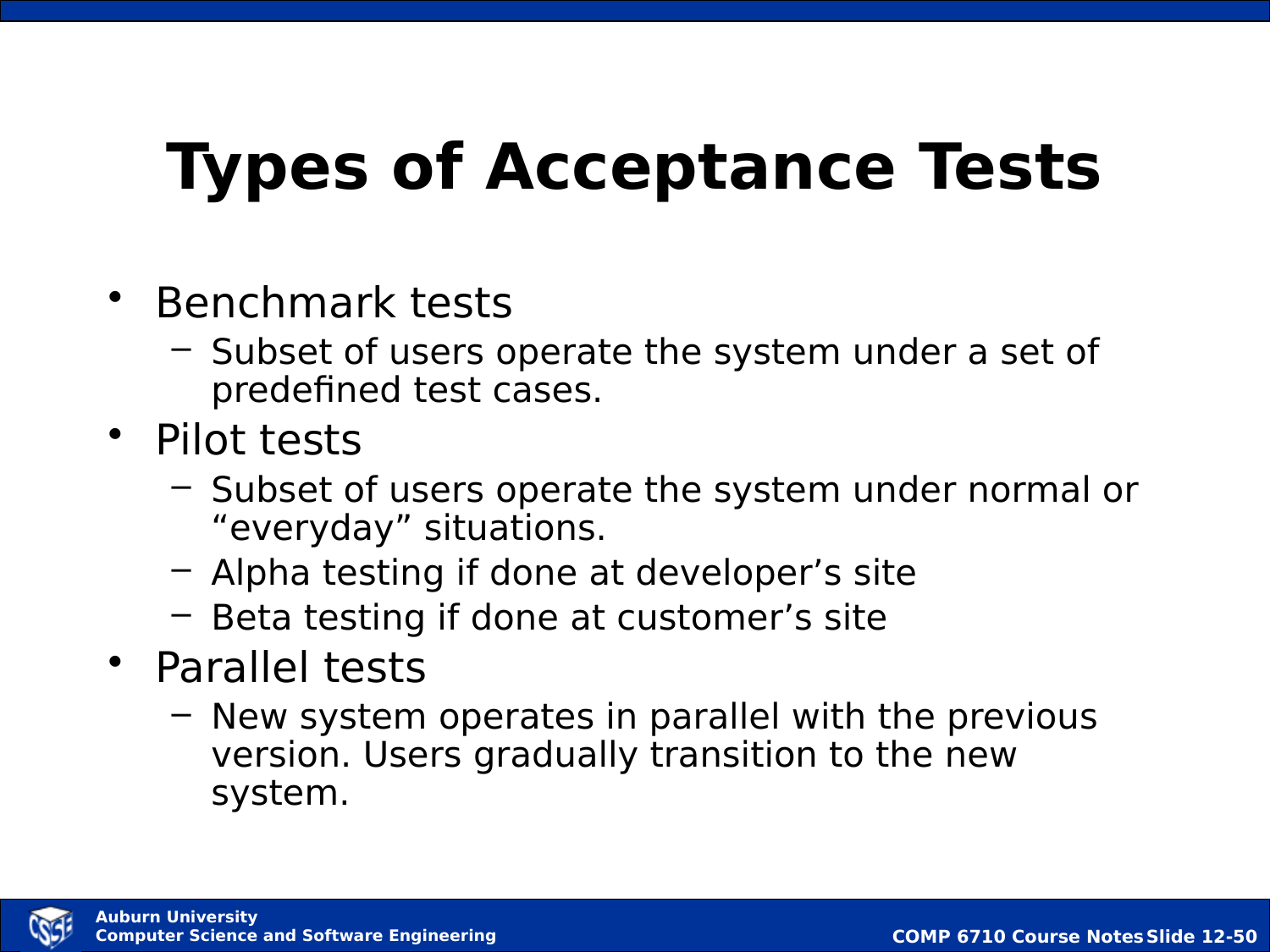

# Types of Acceptance Tests
Benchmark tests
Subset of users operate the system under a set of predefined test cases.
Pilot tests
Subset of users operate the system under normal or “everyday” situations.
Alpha testing if done at developer’s site
Beta testing if done at customer’s site
Parallel tests
New system operates in parallel with the previous version. Users gradually transition to the new system.